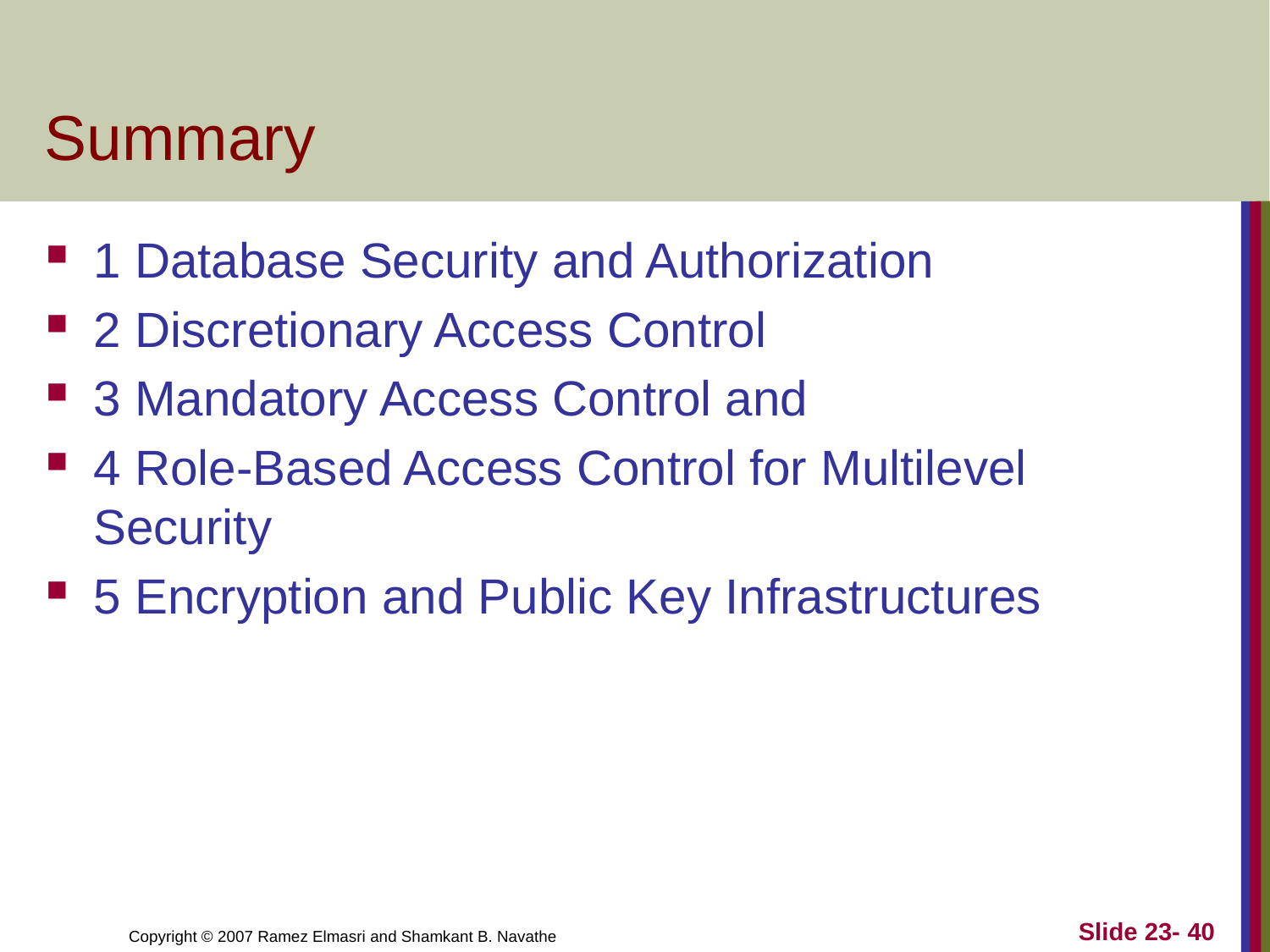

# Summary
1 Database Security and Authorization
2 Discretionary Access Control
3 Mandatory Access Control and
4 Role-Based Access Control for Multilevel Security
5 Encryption and Public Key Infrastructures
Slide 23- 40